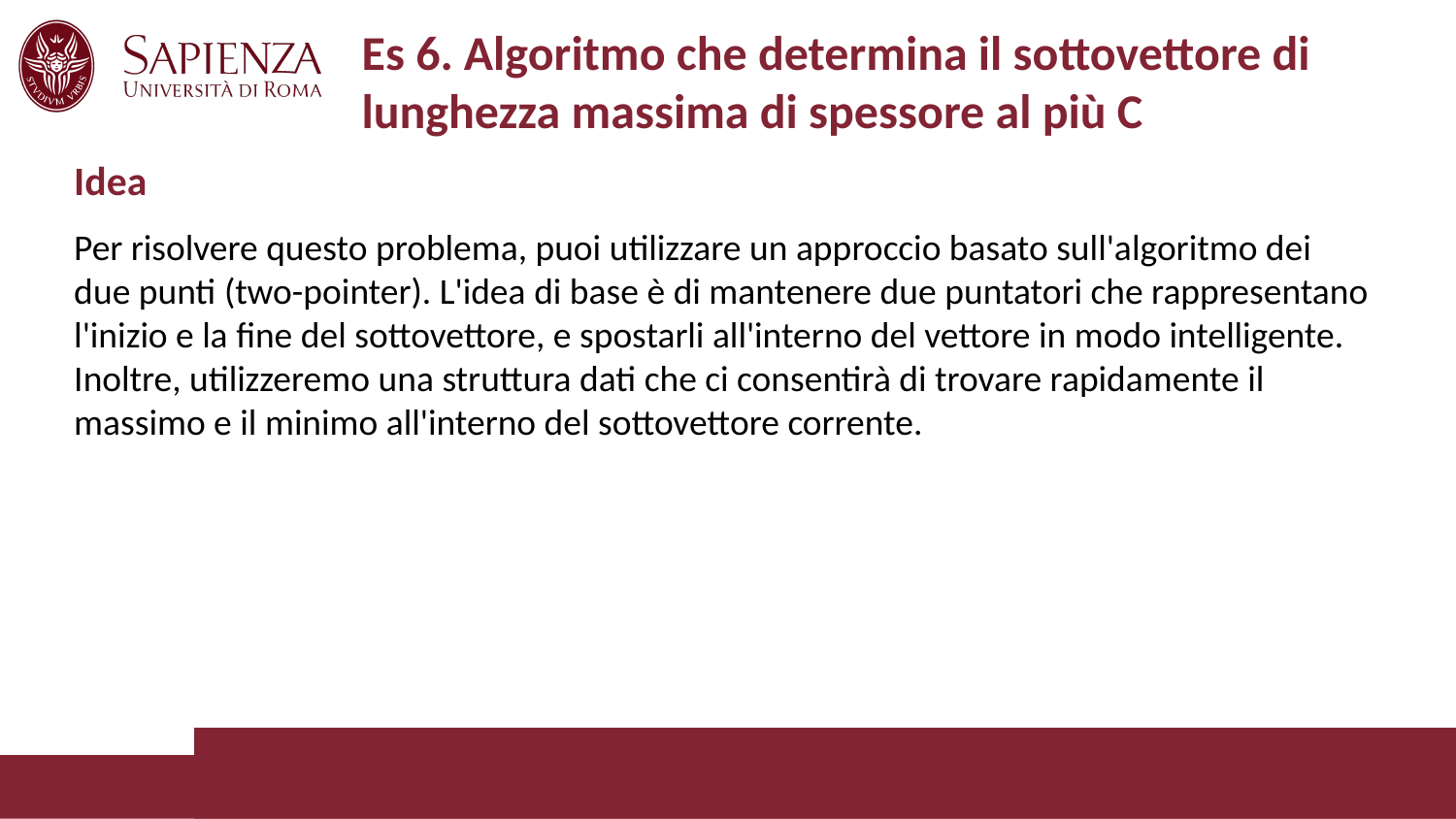

# Es 6. Algoritmo che determina il sottovettore di lunghezza massima di spessore al più C
Idea
Per risolvere questo problema, puoi utilizzare un approccio basato sull'algoritmo dei due punti (two-pointer). L'idea di base è di mantenere due puntatori che rappresentano l'inizio e la fine del sottovettore, e spostarli all'interno del vettore in modo intelligente. Inoltre, utilizzeremo una struttura dati che ci consentirà di trovare rapidamente il massimo e il minimo all'interno del sottovettore corrente.